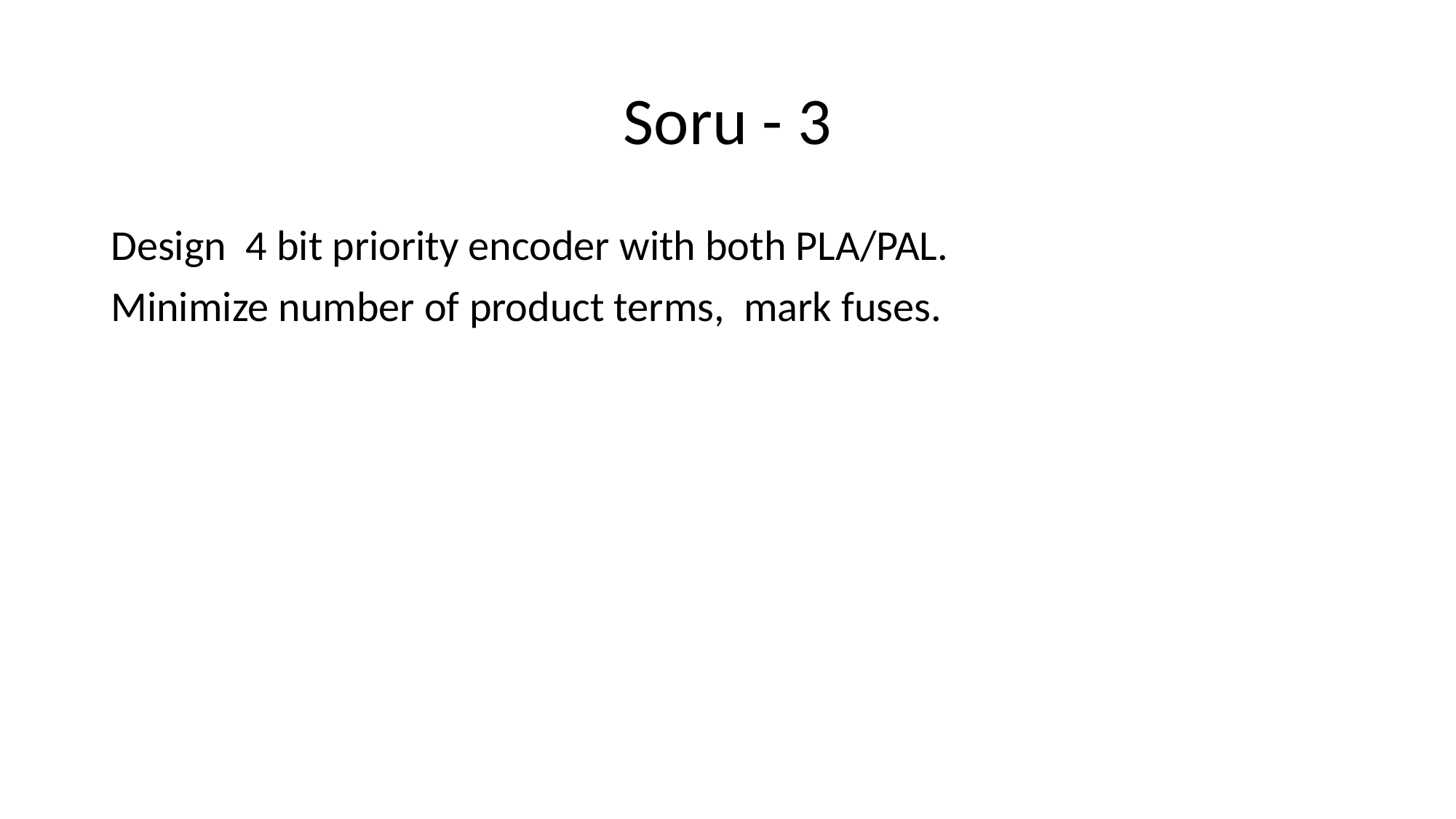

# Soru - 3
Design  4 bit priority encoder with both PLA/PAL.
Minimize number of product terms,  mark fuses.